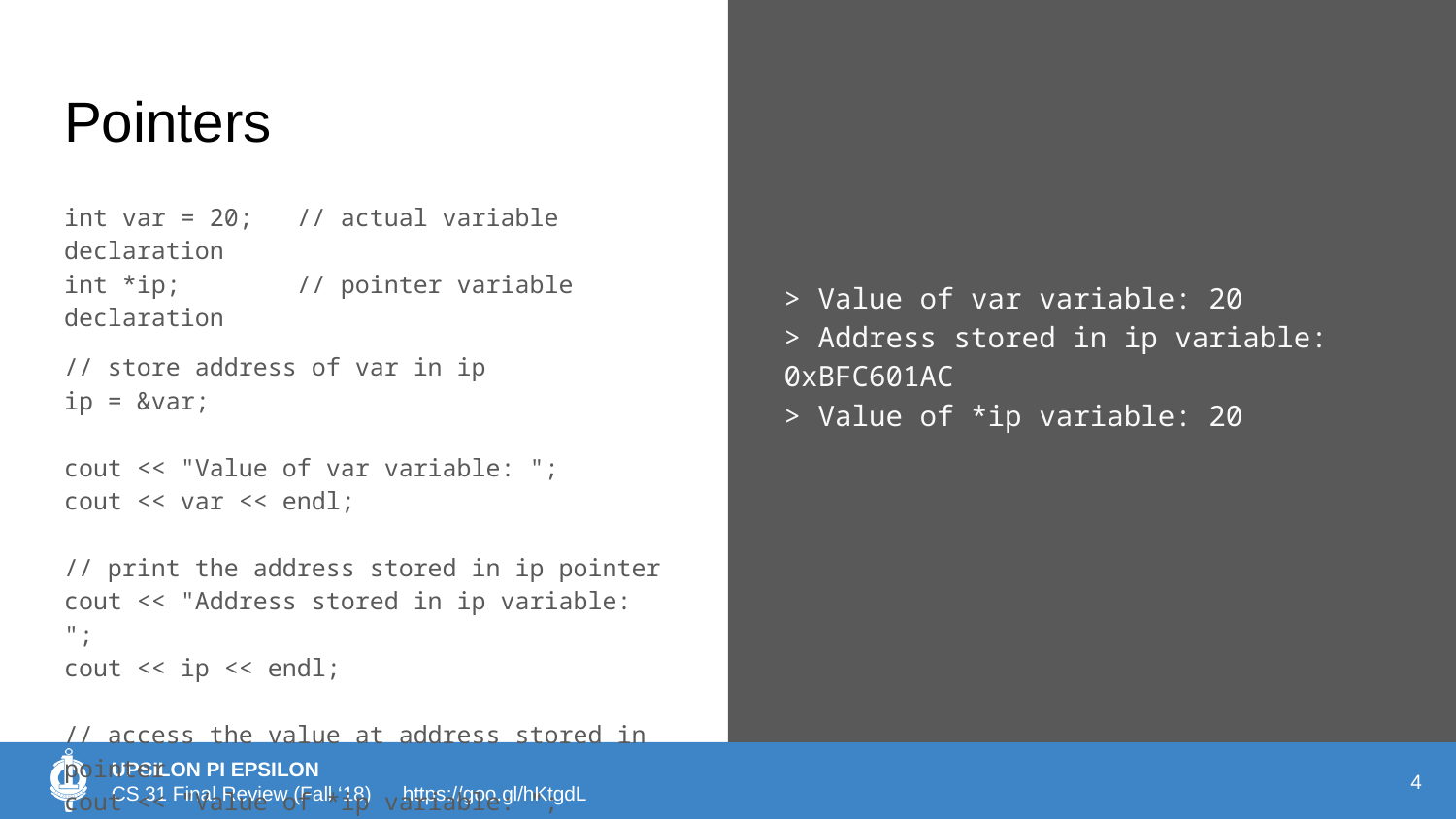

# Pointers
int var = 20;   // actual variable declaration
int *ip;        // pointer variable declaration
// store address of var in ip
ip = &var;
cout << "Value of var variable: ";
cout << var << endl;
// print the address stored in ip pointer
cout << "Address stored in ip variable: ";
cout << ip << endl;
// access the value at address stored in pointer
cout << "Value of *ip variable: ";
cout << *ip << endl;

> Value of var variable: 20
> Address stored in ip variable: 0xBFC601AC
> Value of *ip variable: 20
4